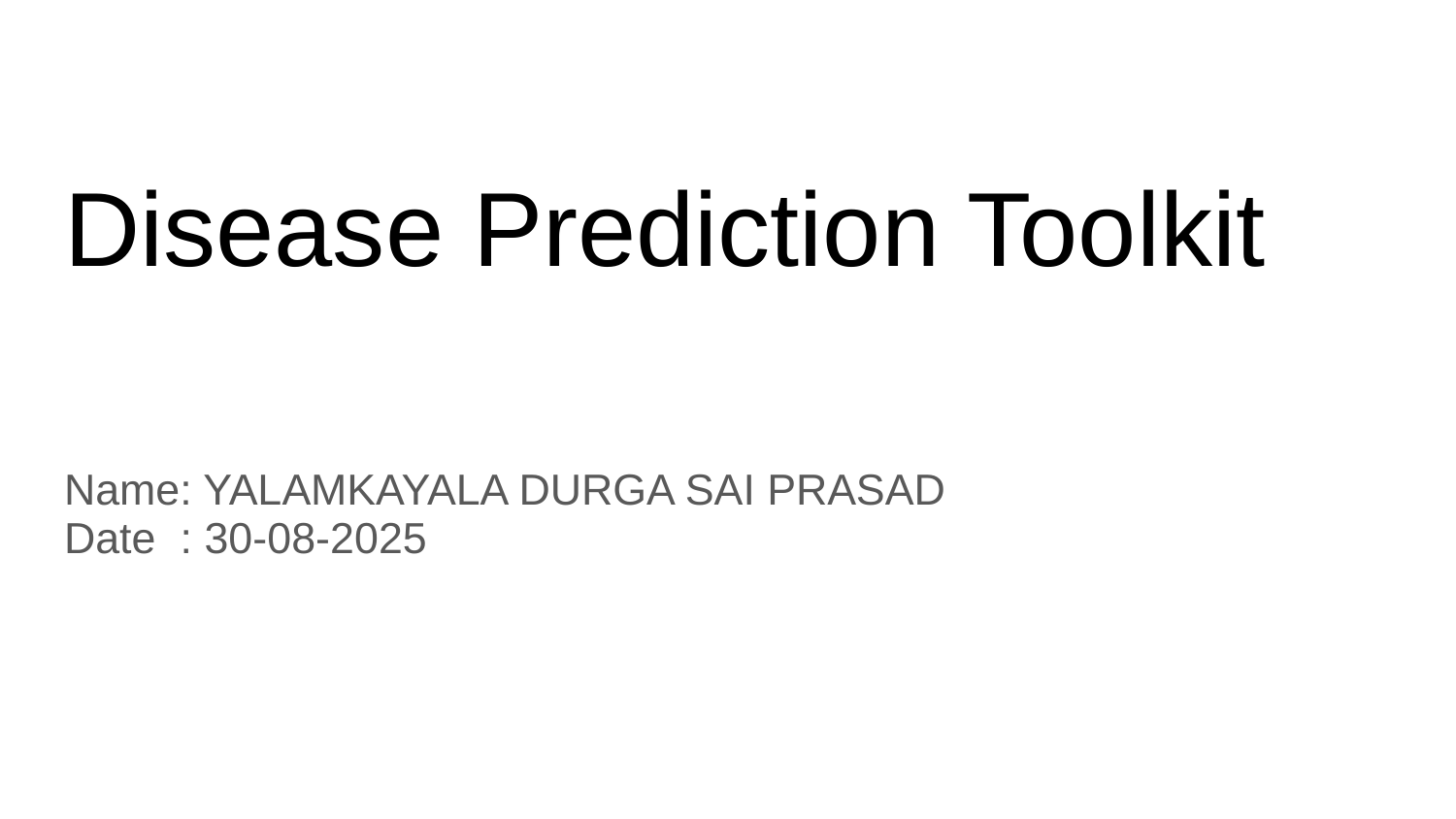

# Disease Prediction Toolkit

Name: YALAMKAYALA DURGA SAI PRASAD
Date  : 30-08-2025